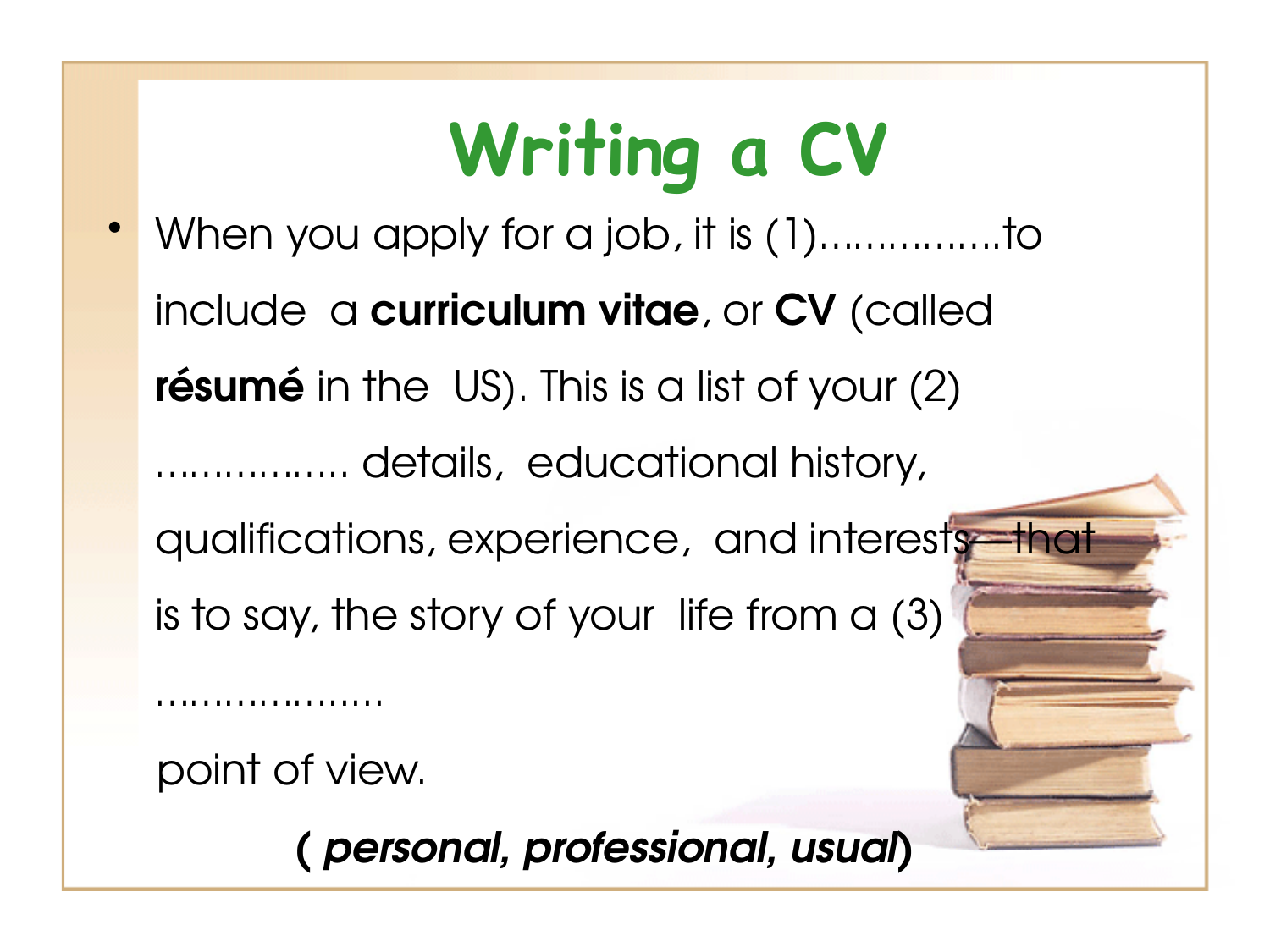

# Writing a CV
When you apply for a job, it is (1)…………….to include  a curriculum vitae, or CV (called résumé in the  US). This is a list of your (2) …………….. details,  educational history, qualifications, experience,  and interests—that is to say, the story of your  life from a (3) …………….....
	point of view.
( personal, professional, usual)